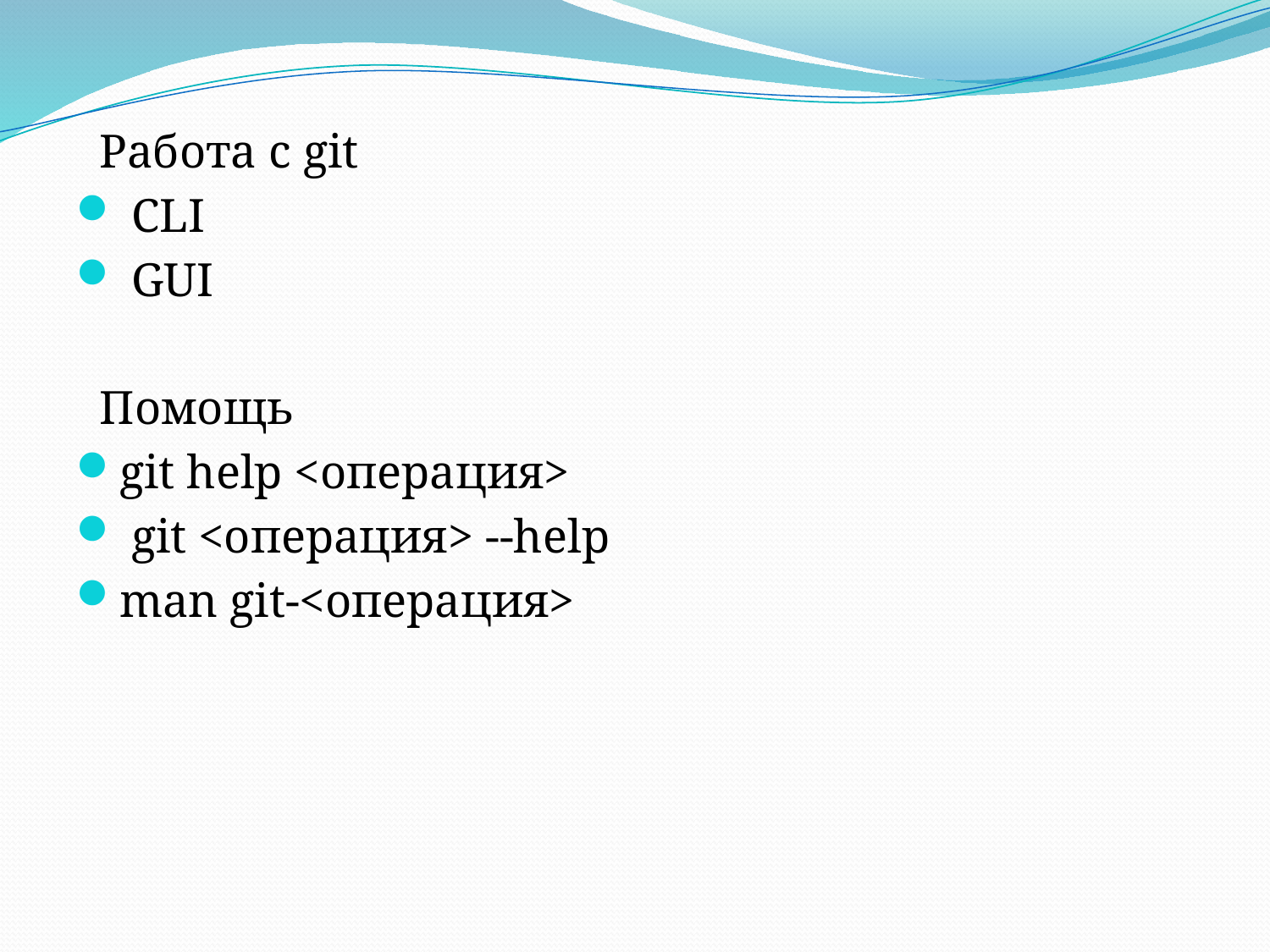

Работа с git
 CLI
 GUI

  Помощь
git help <операция>
 git <операция> --help
man git-<операция>